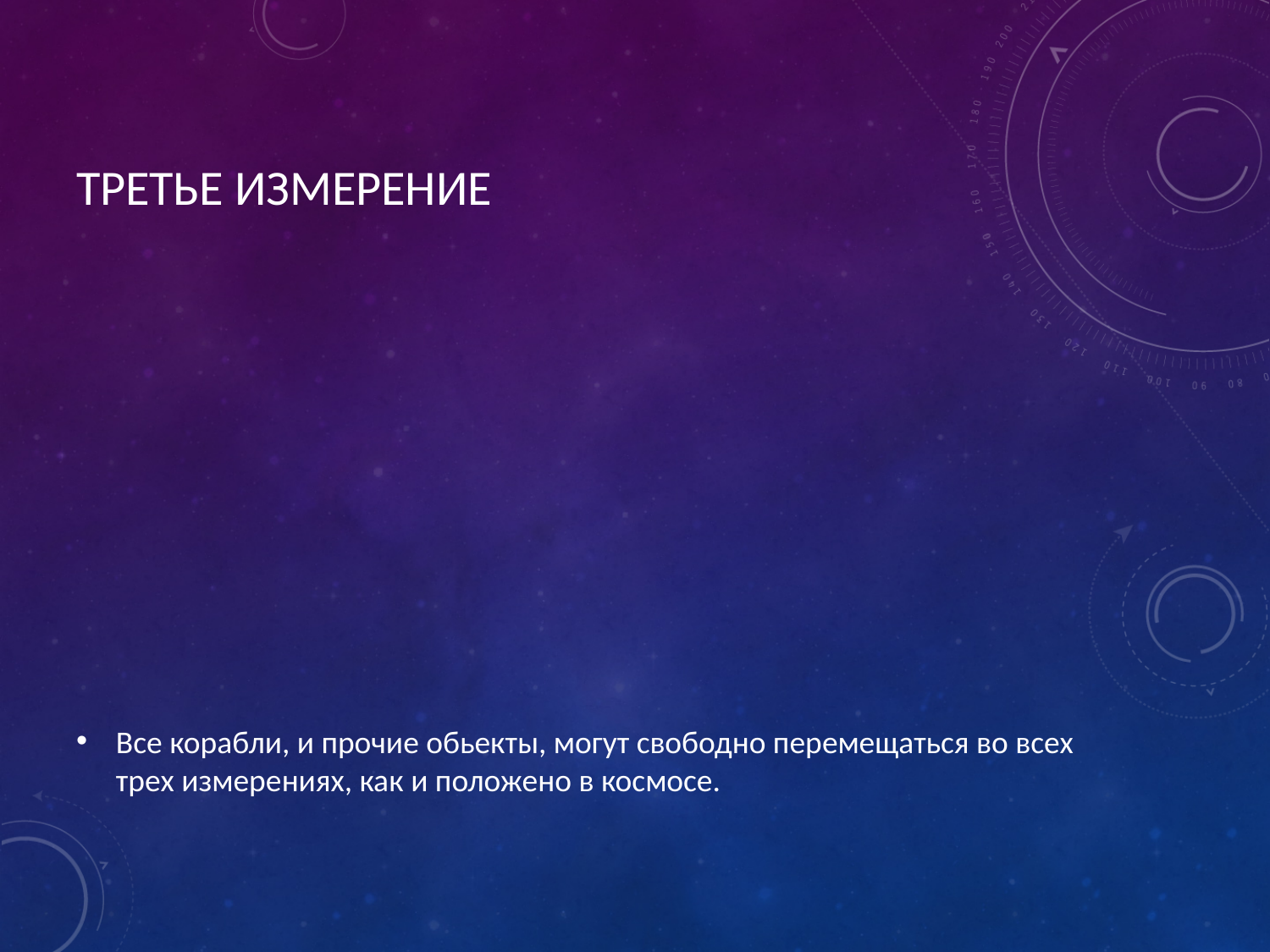

# Третье измерение
Все корабли, и прочие обьекты, могут свободно перемещаться во всех трех измерениях, как и положено в космосе.